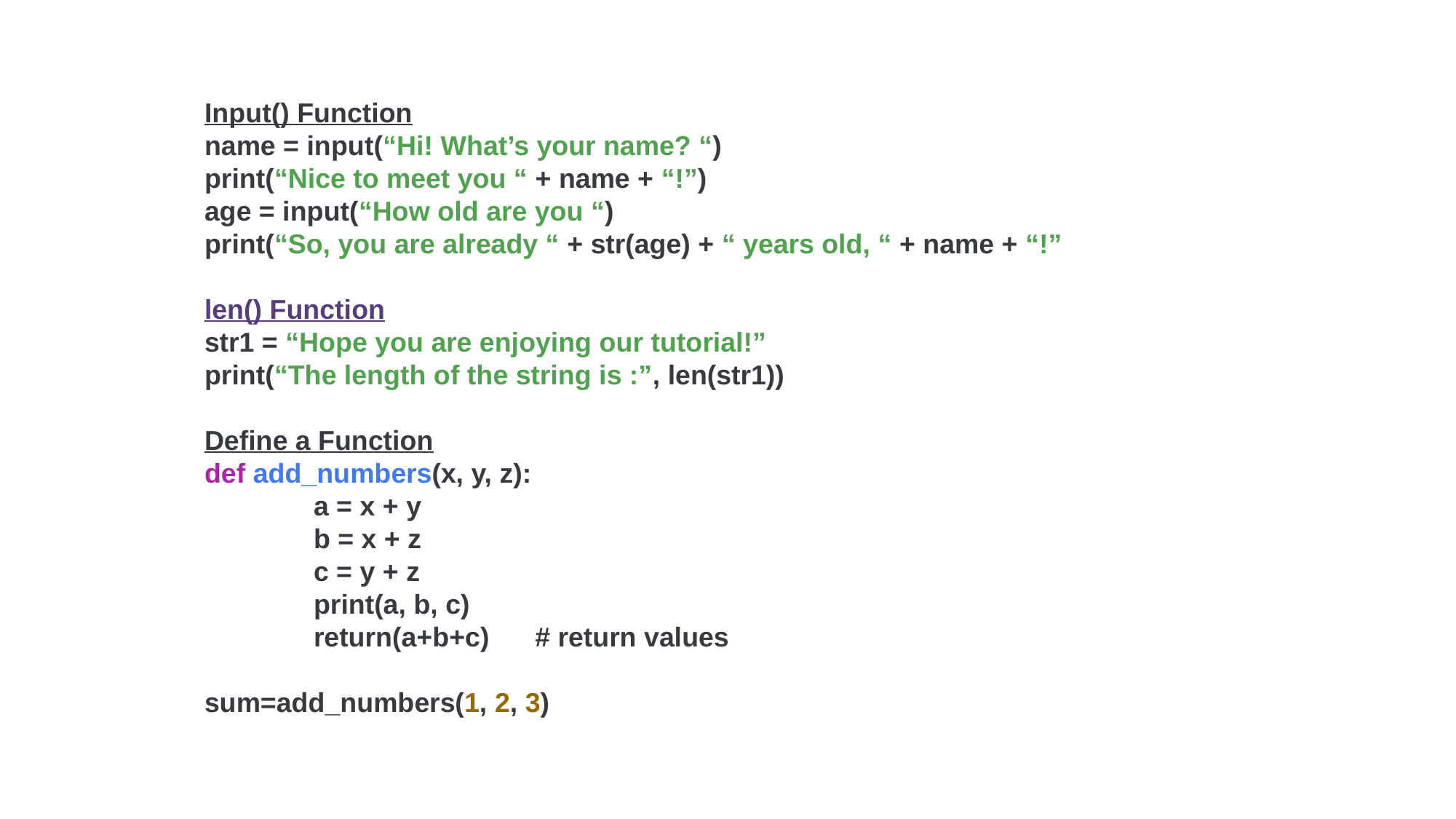

Input() Function
name = input(“Hi! What’s your name? “)
print(“Nice to meet you “ + name + “!”)
age = input(“How old are you “)
print(“So, you are already “ + str(age) + “ years old, “ + name + “!”

len() Function
str1 = “Hope you are enjoying our tutorial!”
print(“The length of the string is :”, len(str1))

Define a Function
def add_numbers(x, y, z):
	a = x + y
	b = x + z
	c = y + z
	print(a, b, c)
	return(a+b+c)      # return values

sum=add_numbers(1, 2, 3)